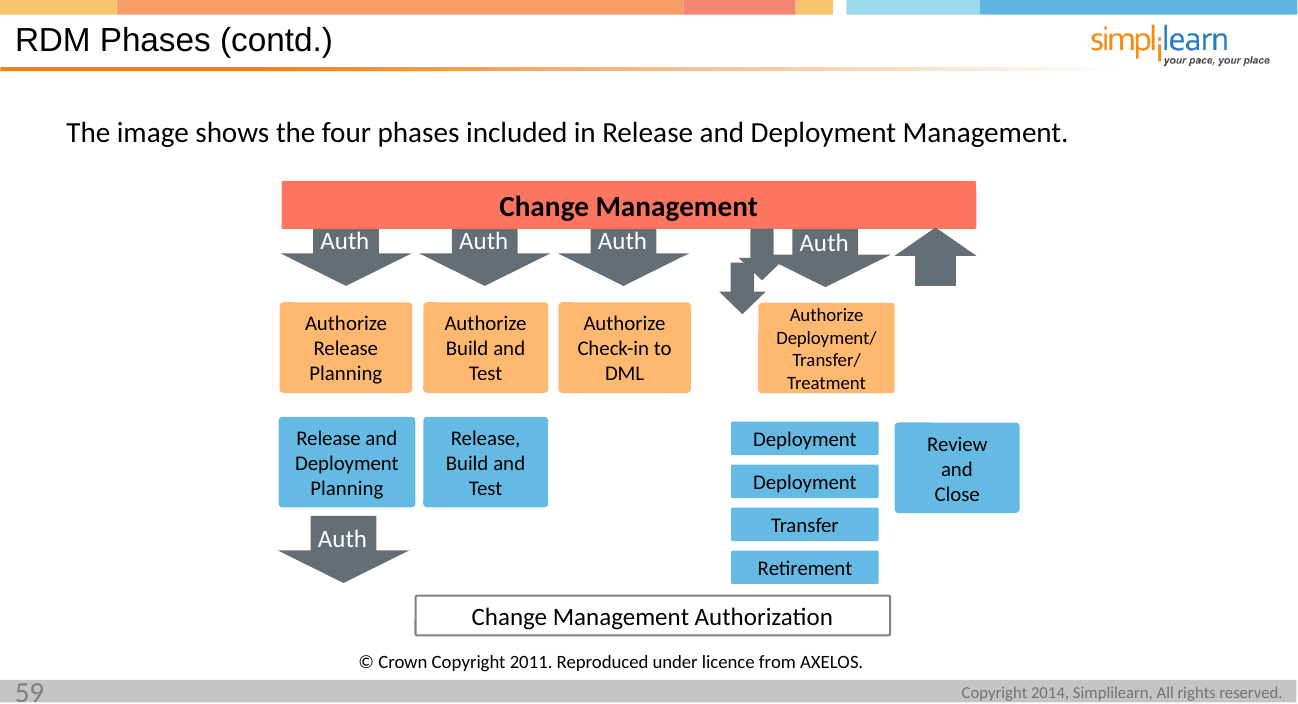

RDM Phases (contd.)
The image shows the four phases included in Release and Deployment Management.
Change Management
Auth

Auth

Auth

Auth

Authorize
Release
Planning
Authorize
Build and
Test
Authorize
Check-in to DML
Authorize
Deployment/Transfer/Treatment
Release and
Deployment
Planning
Release, Build and
Test
Deployment
Review and
Close
Deployment
Transfer
Auth

Retirement
Change Management Authorization
© Crown Copyright 2011. Reproduced under licence from AXELOS.